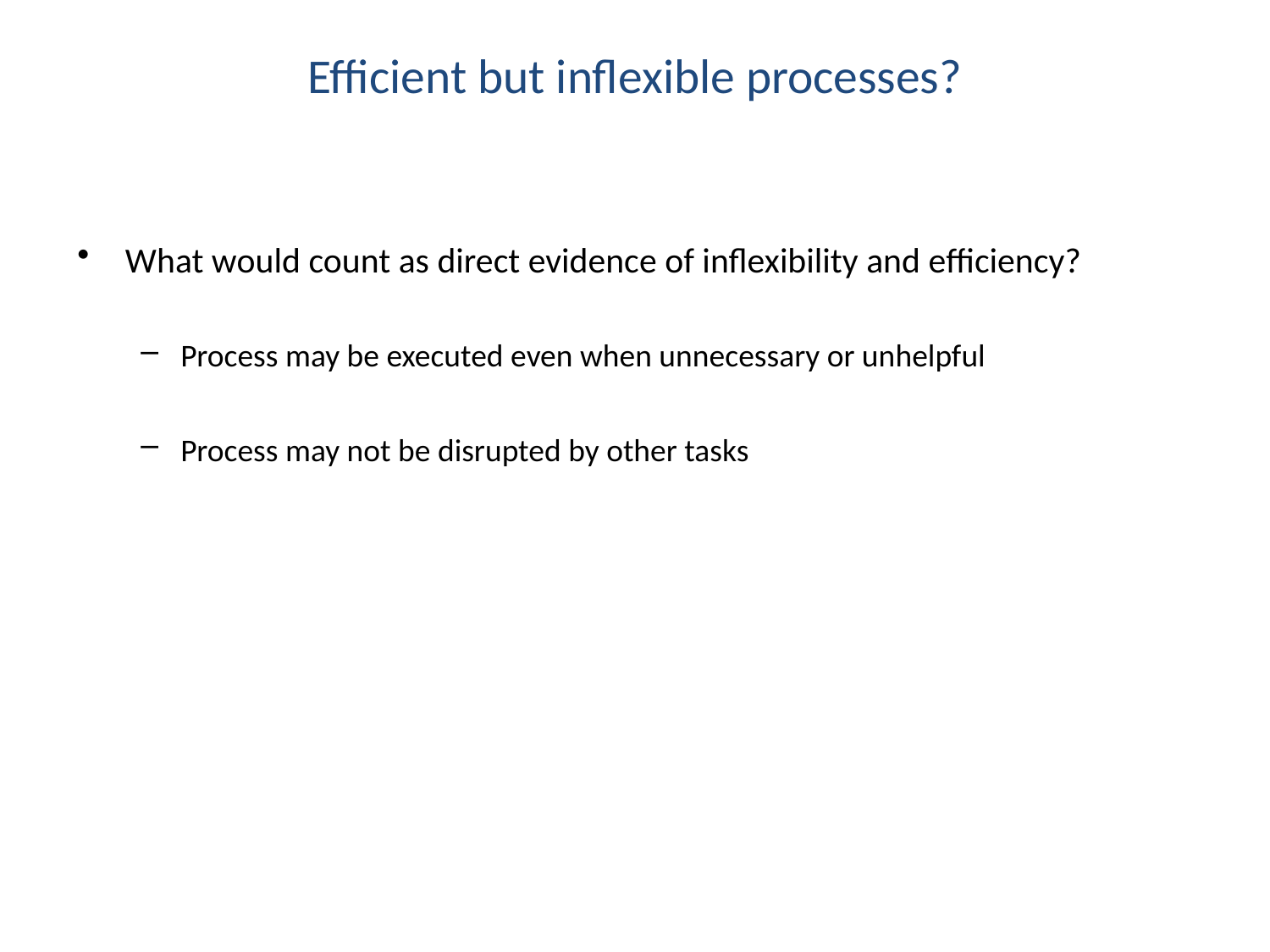

# Efficient but inflexible processes?

What would count as direct evidence of inflexibility and efficiency?

Process may be executed even when unnecessary or unhelpful

Process may not be disrupted by other tasks